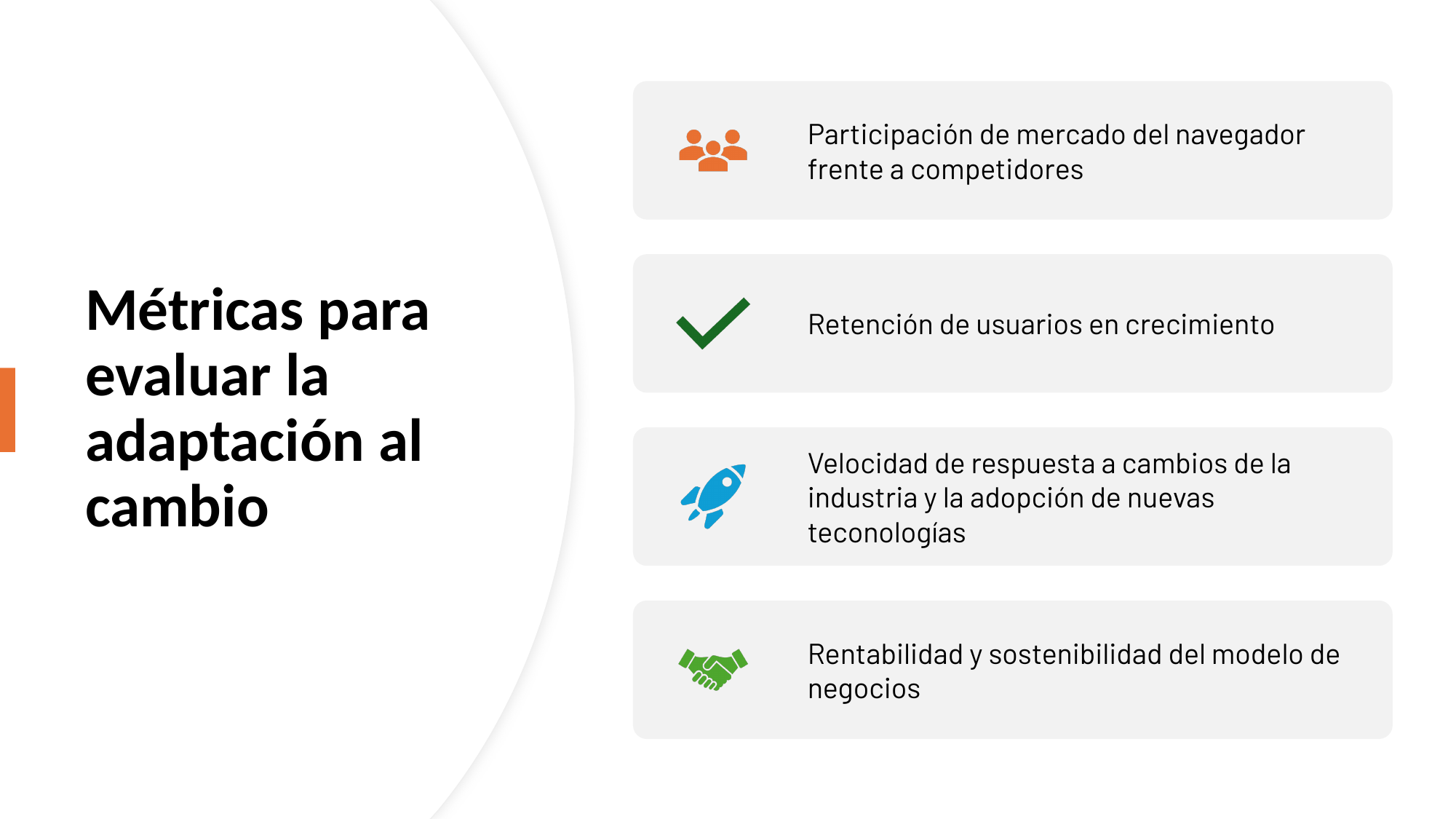

Participación de mercado del navegador frente a competidores
Retención de usuarios en crecimiento
Velocidad de respuesta a cambios de la industria y la adopción de nuevas teconologías
Rentabilidad y sostenibilidad del modelo de negocios
# Métricas para evaluar la adaptación al cambio